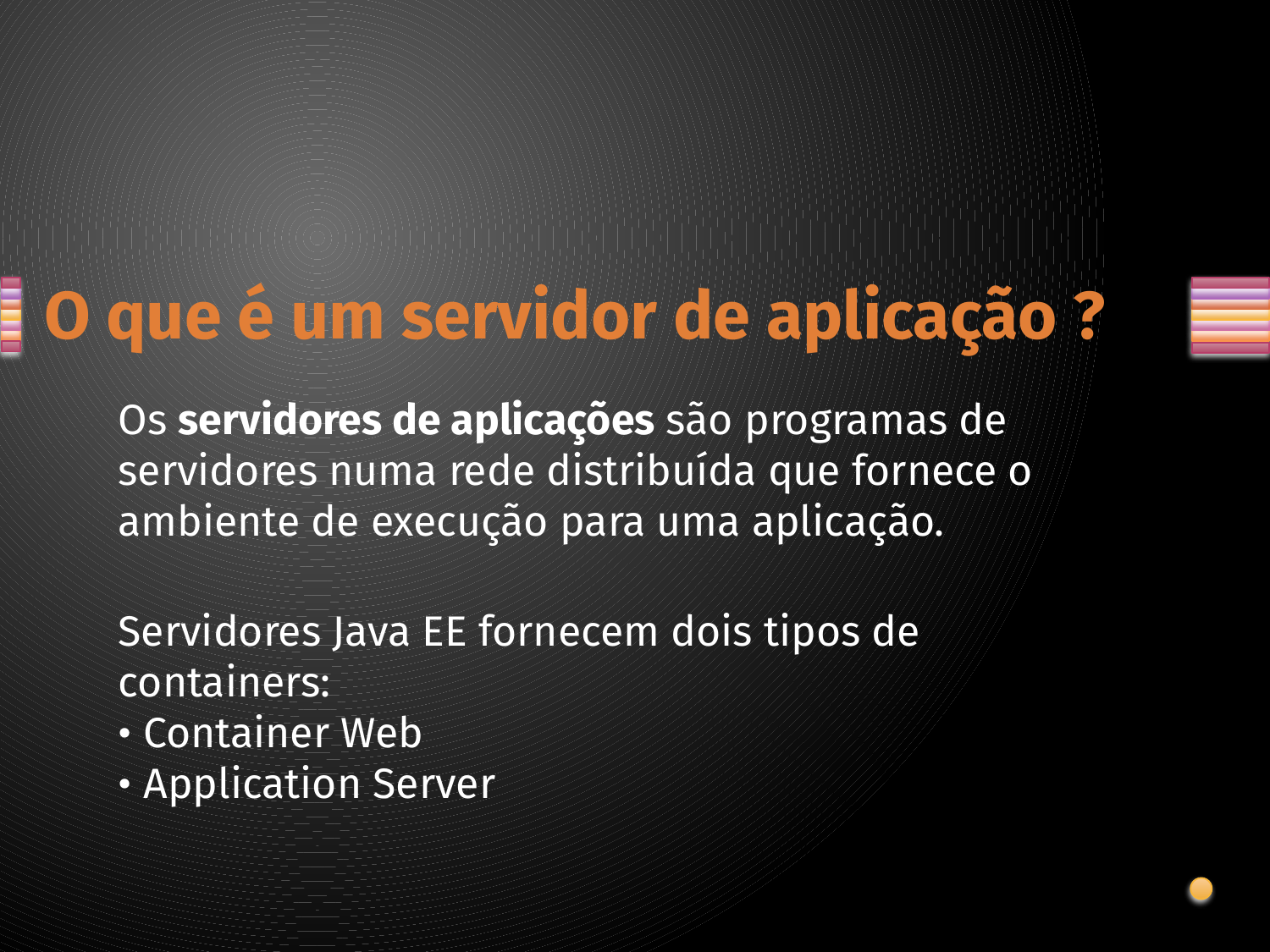

# O que é um servidor de aplicação ?
Os servidores de aplicações são programas de servidores numa rede distribuída que fornece o ambiente de execução para uma aplicação.

Servidores Java EE fornecem dois tipos de containers:
• Container Web
• Application Server